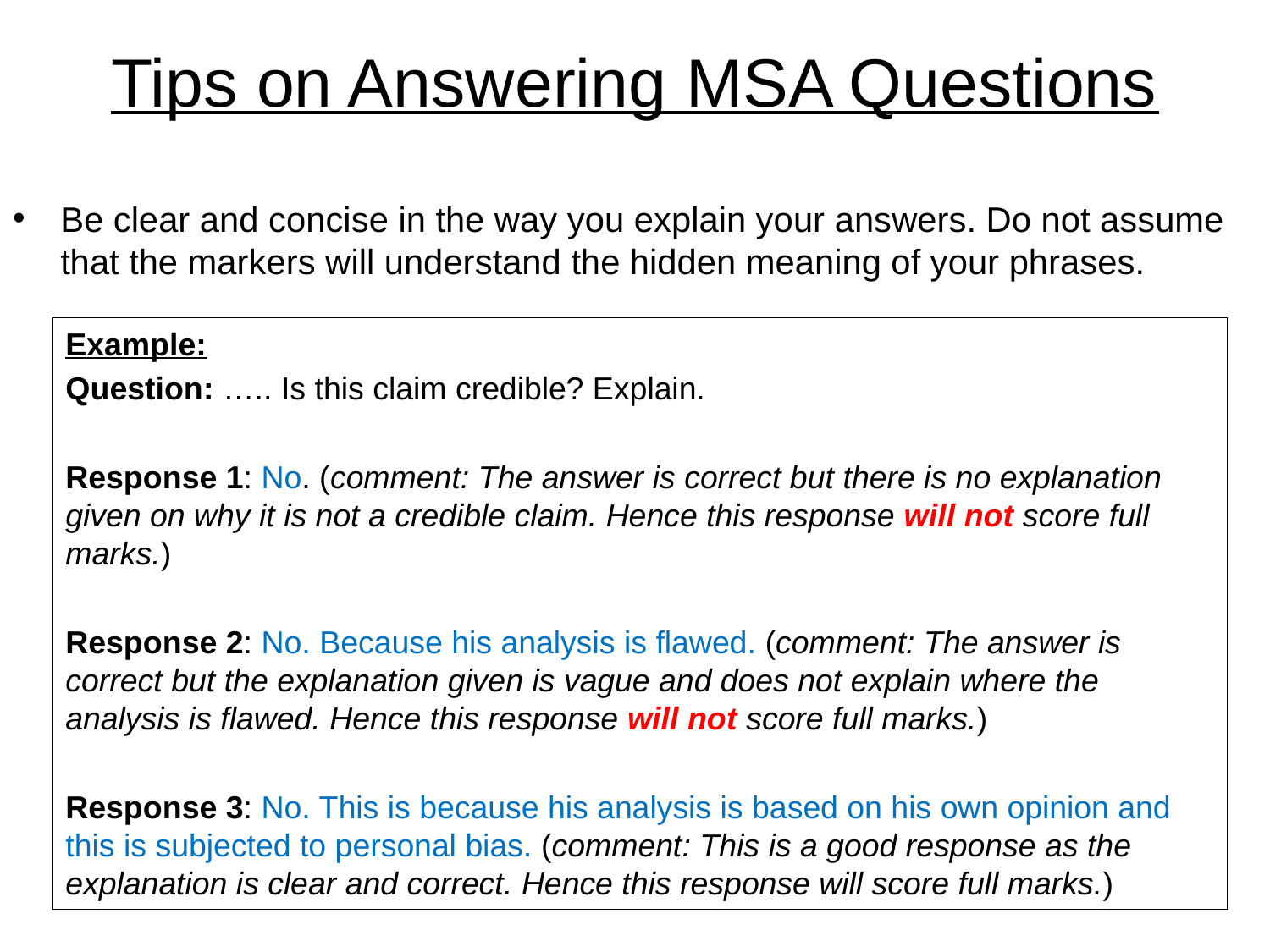

# Tips on Answering MSA Questions
Be clear and concise in the way you explain your answers. Do not assume that the markers will understand the hidden meaning of your phrases.
Example:
Question: ….. Is this claim credible? Explain.

Response 1: No. (comment: The answer is correct but there is no explanation given on why it is not a credible claim. Hence this response will not score full marks.)

Response 2: No. Because his analysis is flawed. (comment: The answer is correct but the explanation given is vague and does not explain where the analysis is flawed. Hence this response will not score full marks.)

Response 3: No. This is because his analysis is based on his own opinion and this is subjected to personal bias. (comment: This is a good response as the explanation is clear and correct. Hence this response will score full marks.)